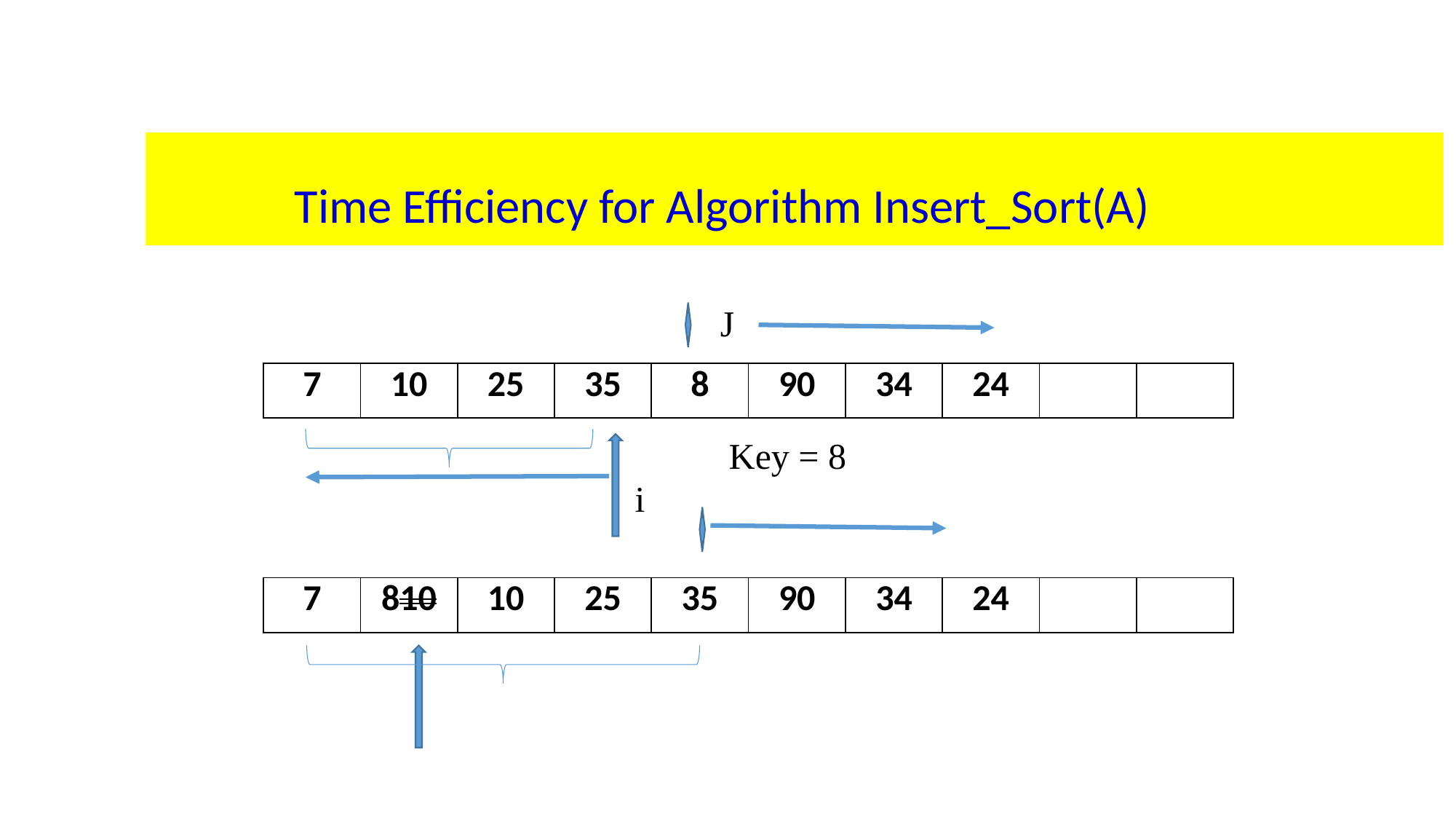

Time Efficiency for Algorithm Insert_Sort(A)
J

| 7 | 10 | 25 | 35 | 8 | 90 | 34 | 24 |  |  |
| --- | --- | --- | --- | --- | --- | --- | --- | --- | --- |
Key = 8

i

| 7 | 810 | 10 | 25 | 35 | 90 | 34 | 24 |  |  |
| --- | --- | --- | --- | --- | --- | --- | --- | --- | --- |